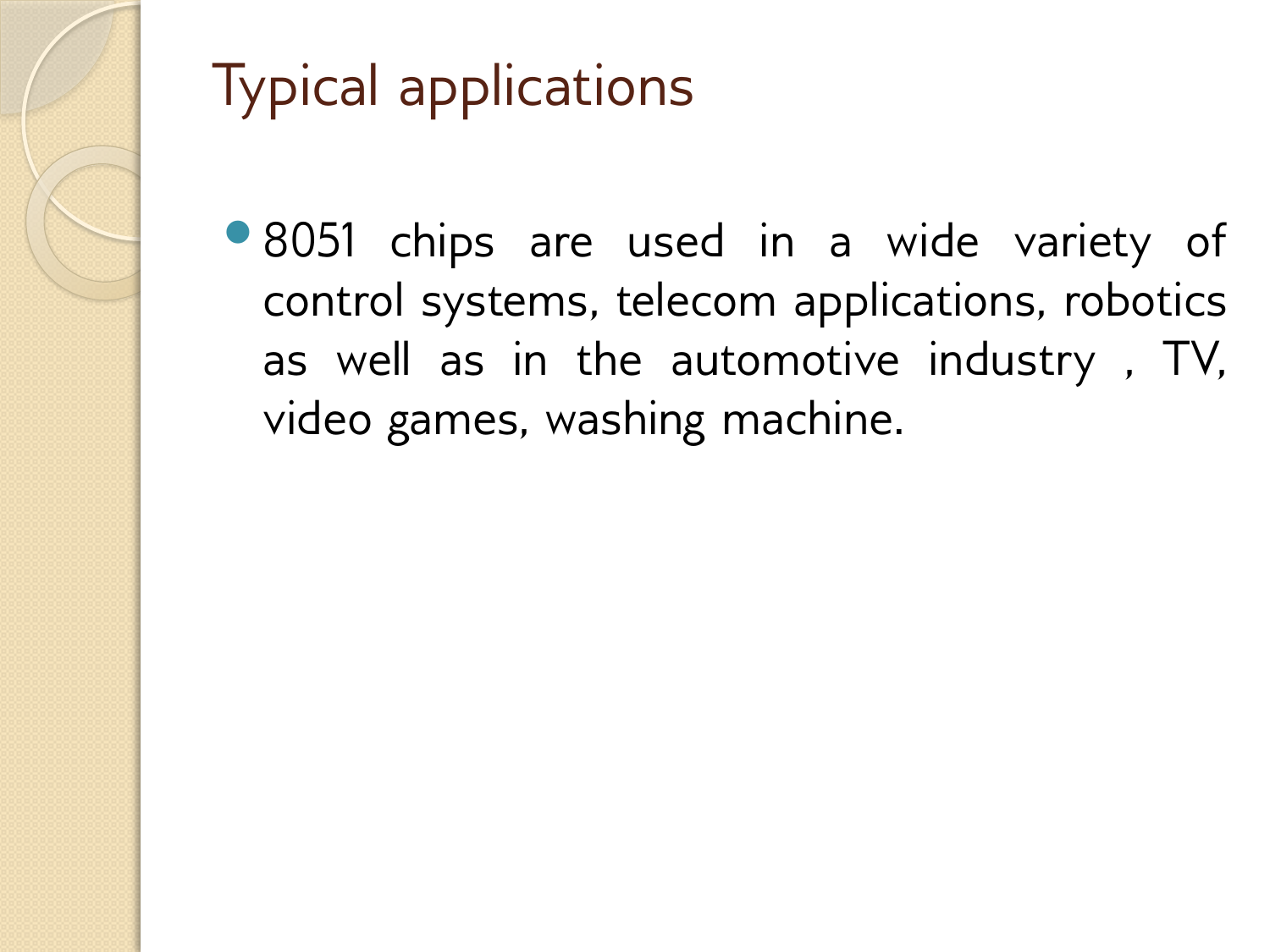

# Typical applications
8051 chips are used in a wide variety of control systems, telecom applications, robotics as well as in the automotive industry , TV, video games, washing machine.